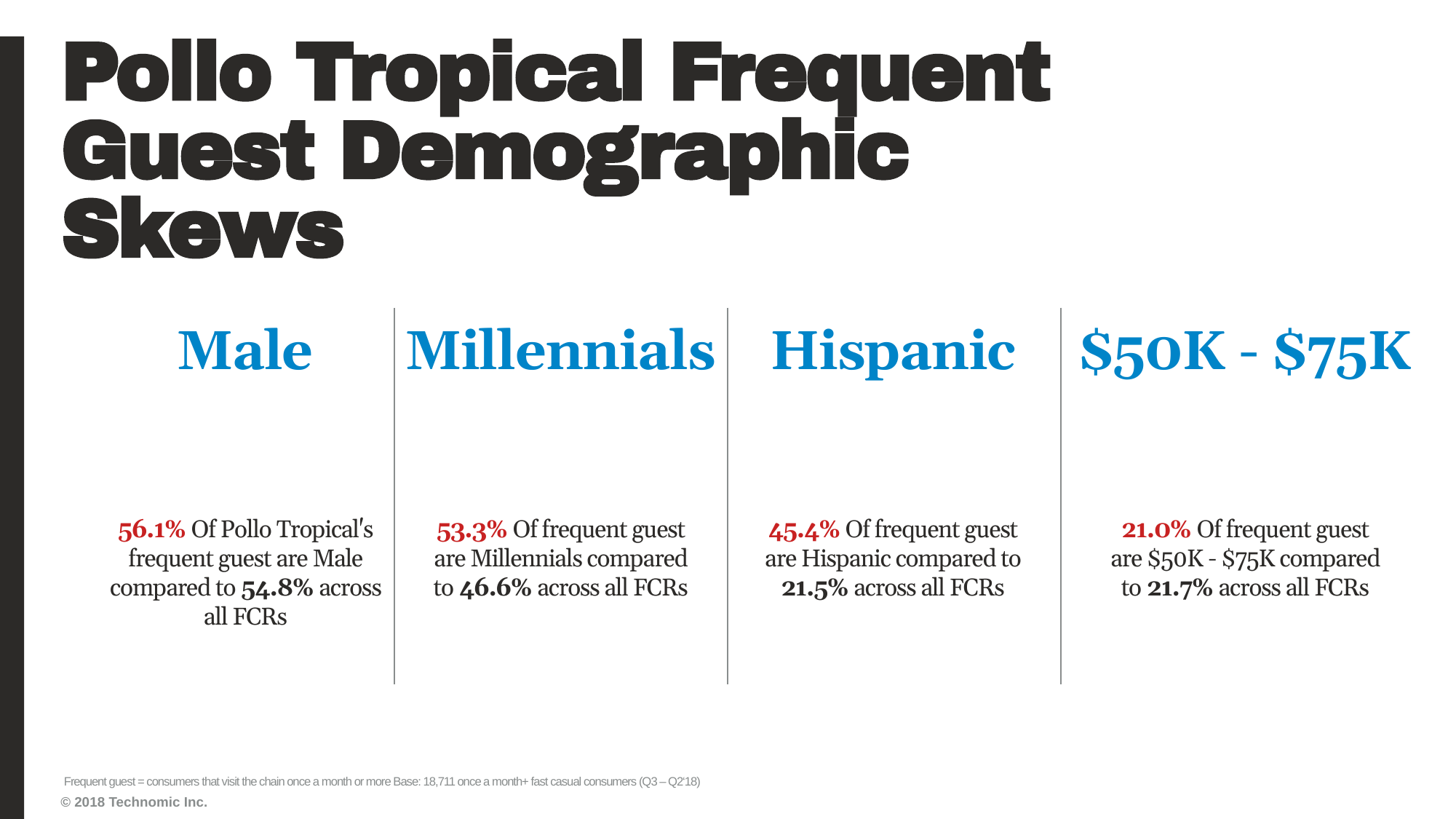

# Pollo Tropical Frequent Guest Demographic Skews
Male
Millennials
Hispanic
$50K - $75K
56.1% Of Pollo Tropical's frequent guest are Male compared to 54.8% across all FCRs
53.3% Of frequent guest are Millennials compared to 46.6% across all FCRs
45.4% Of frequent guest are Hispanic compared to 21.5% across all FCRs
21.0% Of frequent guest are $50K - $75K compared to 21.7% across all FCRs
Frequent guest = consumers that visit the chain once a month or more Base: 18,711 once a month+ fast casual consumers (Q3 – Q2‘18)